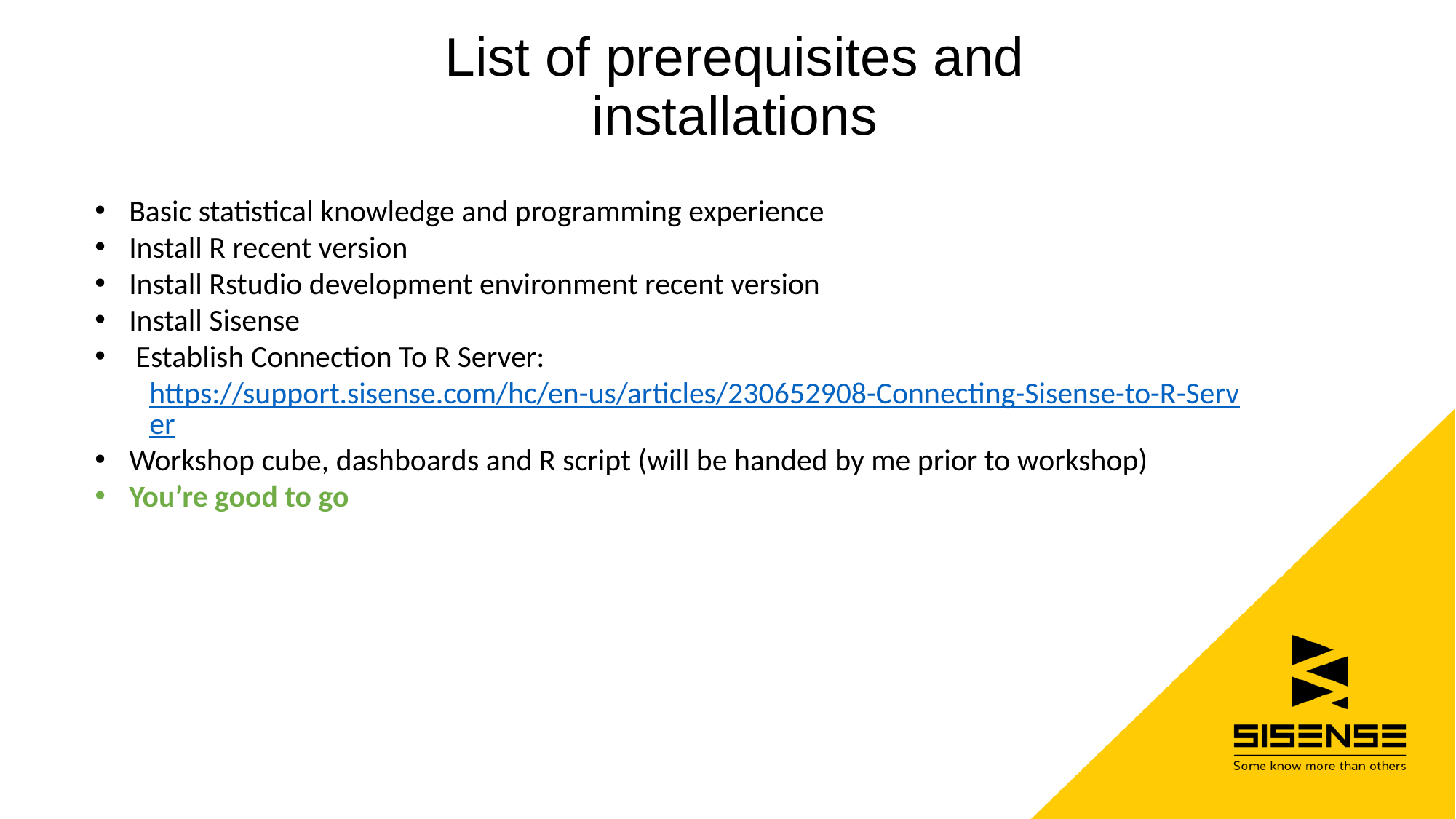

List of prerequisites and installations
Basic statistical knowledge and programming experience
Install R recent version
Install Rstudio development environment recent version
Install Sisense
Establish Connection To R Server:
https://support.sisense.com/hc/en-us/articles/230652908-Connecting-Sisense-to-R-Server
Workshop cube, dashboards and R script (will be handed by me prior to workshop)
You’re good to go